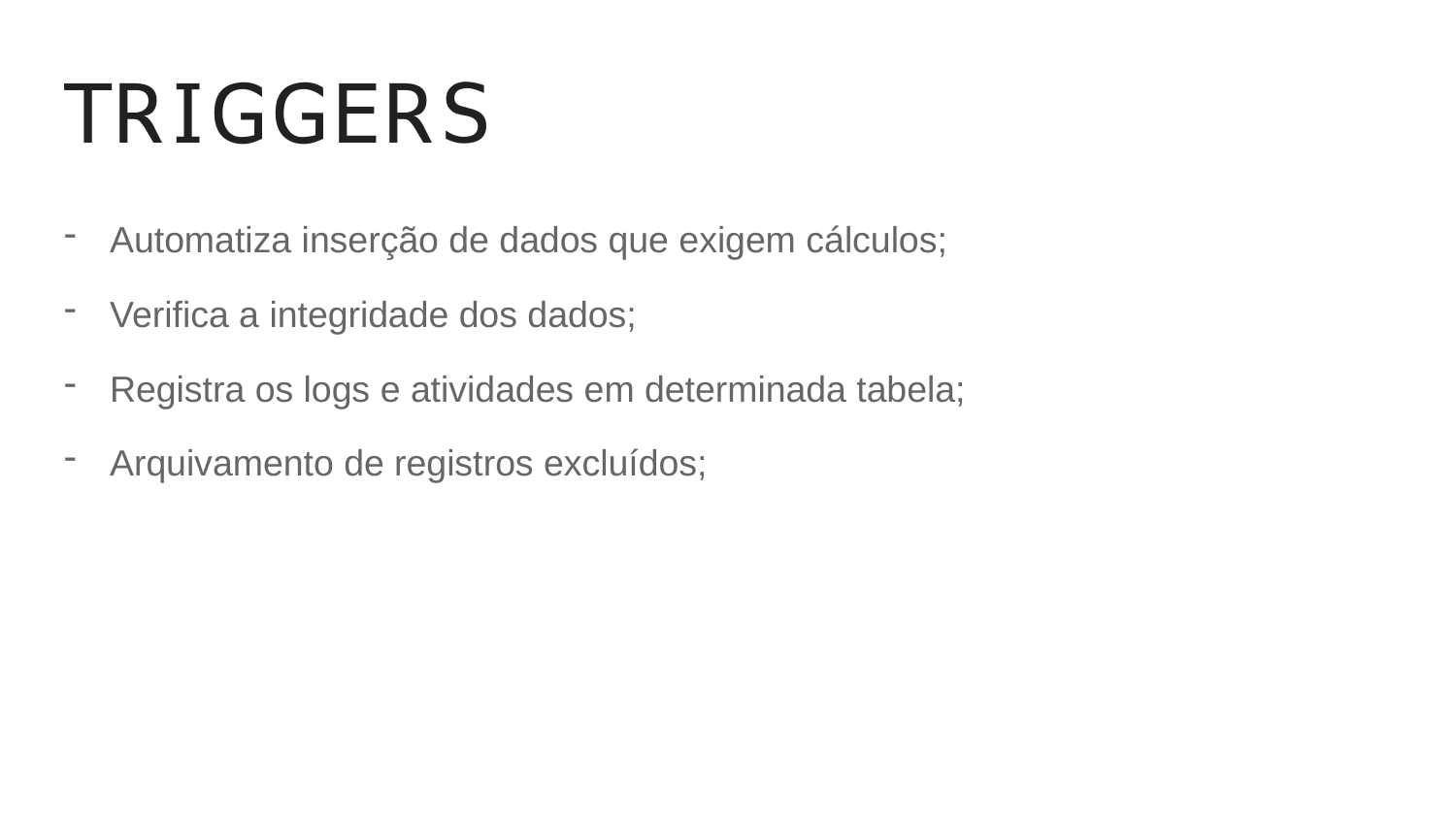

# TRIGGERS
Automatiza inserção de dados que exigem cálculos;
Verifica a integridade dos dados;
Registra os logs e atividades em determinada tabela;
Arquivamento de registros excluídos;